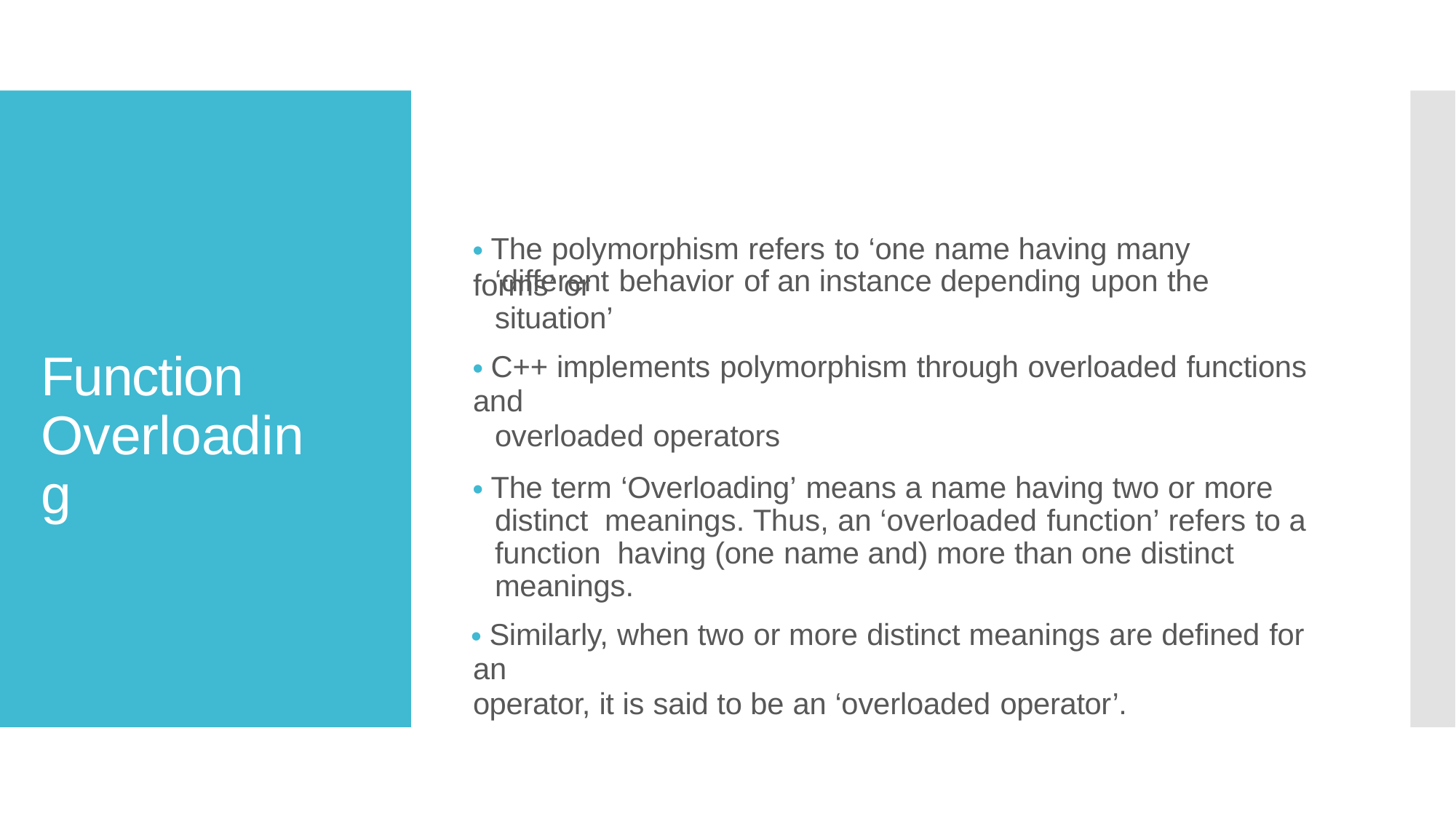

# 🞄 The polymorphism refers to ‘one name having many forms’ or
‘different behavior of an instance depending upon the situation’
🞄 C++ implements polymorphism through overloaded functions and
overloaded operators
🞄 The term ‘Overloading’ means a name having two or more distinct  meanings. Thus, an ‘overloaded function’ refers to a function  having (one name and) more than one distinct meanings.
🞄 Similarly, when two or more distinct meanings are defined for an
operator, it is said to be an ‘overloaded operator’.
Function  Overloading